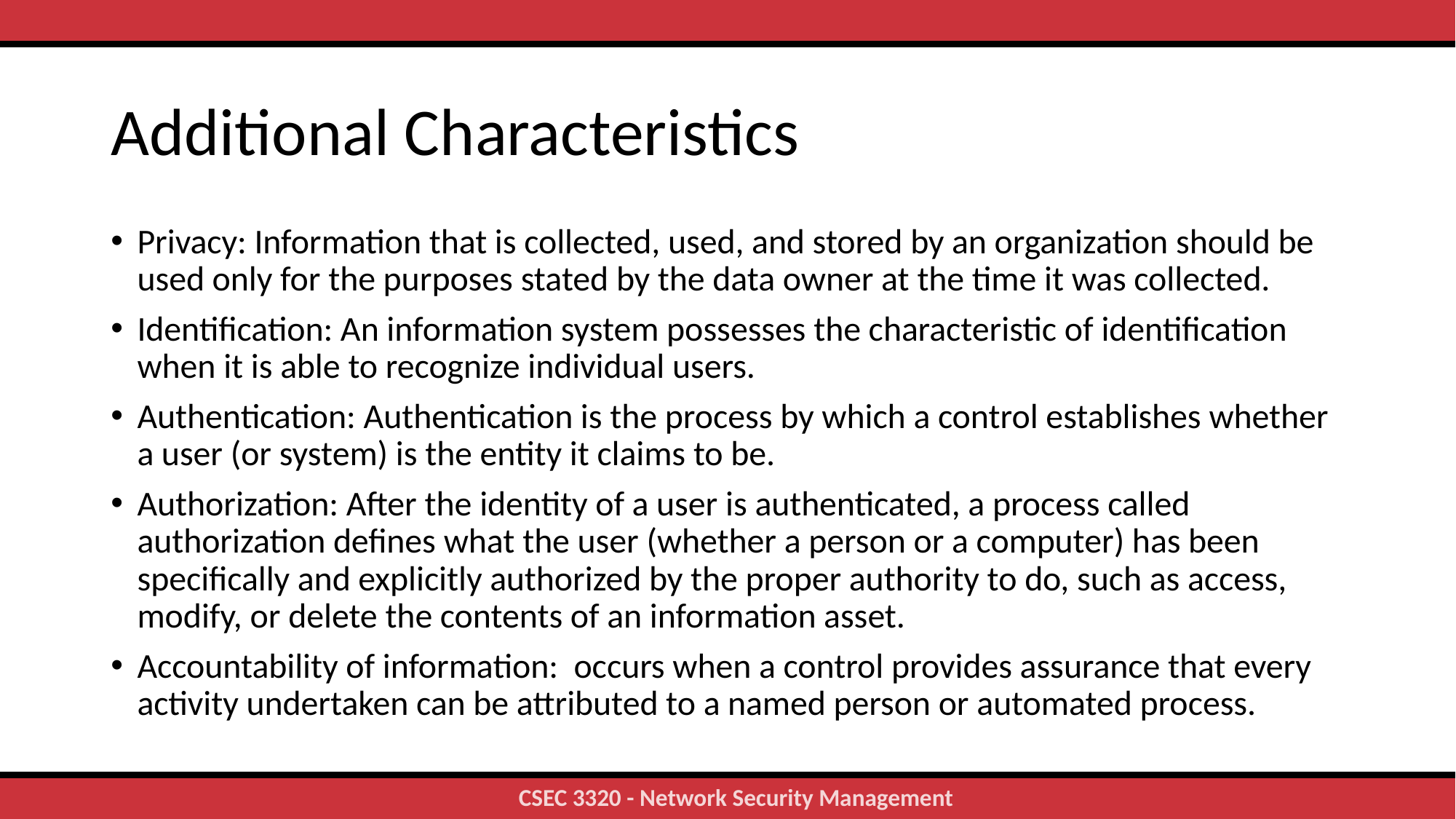

# Additional Characteristics
Privacy: Information that is collected, used, and stored by an organization should be used only for the purposes stated by the data owner at the time it was collected.
Identification: An information system possesses the characteristic of identification when it is able to recognize individual users.
Authentication: Authentication is the process by which a control establishes whether a user (or system) is the entity it claims to be.
Authorization: After the identity of a user is authenticated, a process called authorization defines what the user (whether a person or a computer) has been specifically and explicitly authorized by the proper authority to do, such as access, modify, or delete the contents of an information asset.
Accountability of information:  occurs when a control provides assurance that every activity undertaken can be attributed to a named person or automated process.
16
CSEC 3320 - Network Security Management